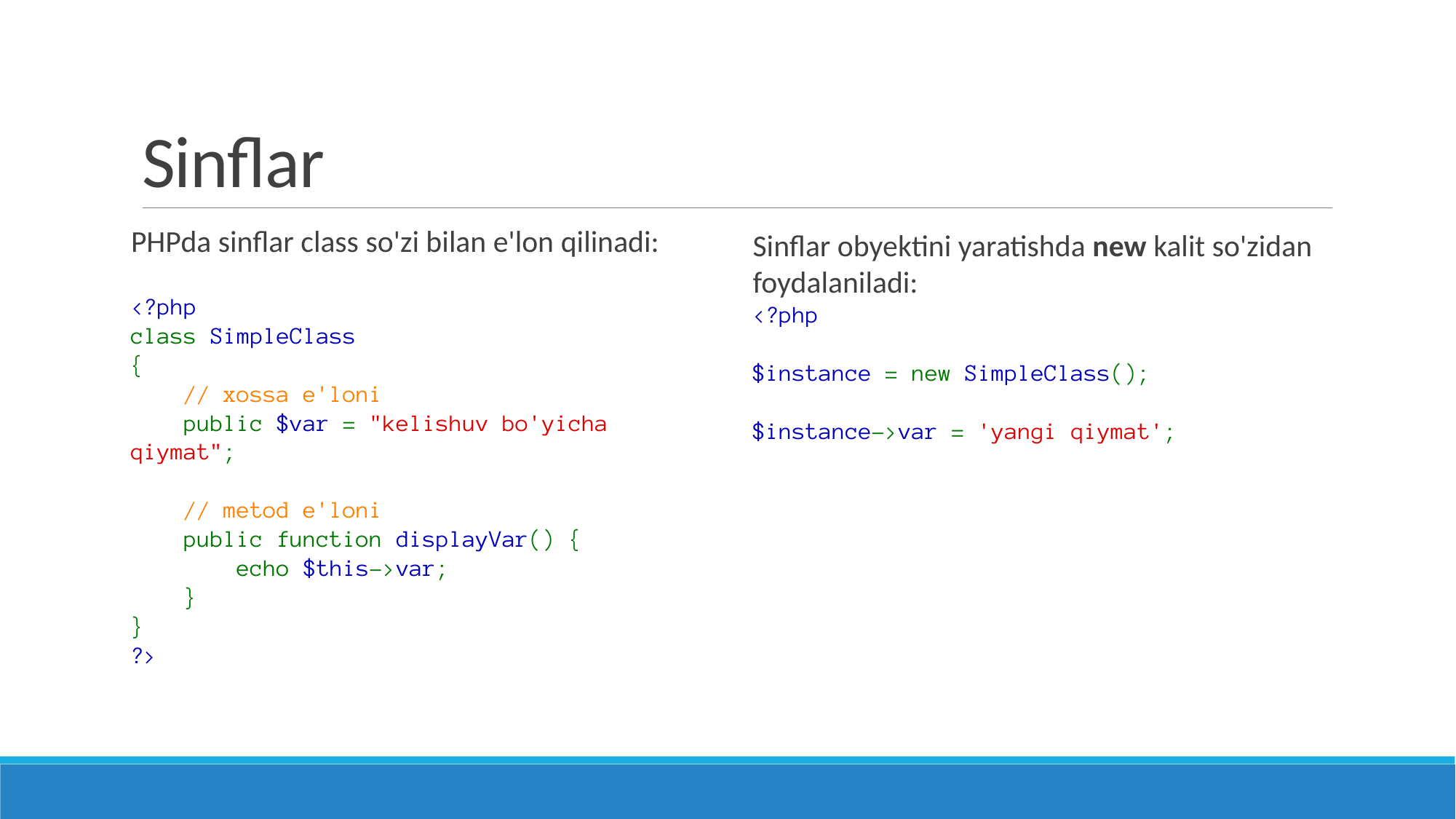

# Sinflar
PHPda sinflar class so'zi bilan e'lon qilinadi:

<?php
class SimpleClass
{
    // xossa e'loni
    public $var = "kelishuv bo'yicha qiymat";
    // metod e'loni
    public function displayVar() {
        echo $this->var;
    }
}
?>

Sinflar obyektini yaratishda new kalit so'zidan foydalaniladi:
<?php
$instance = new SimpleClass();
$instance->var = 'yangi qiymat';